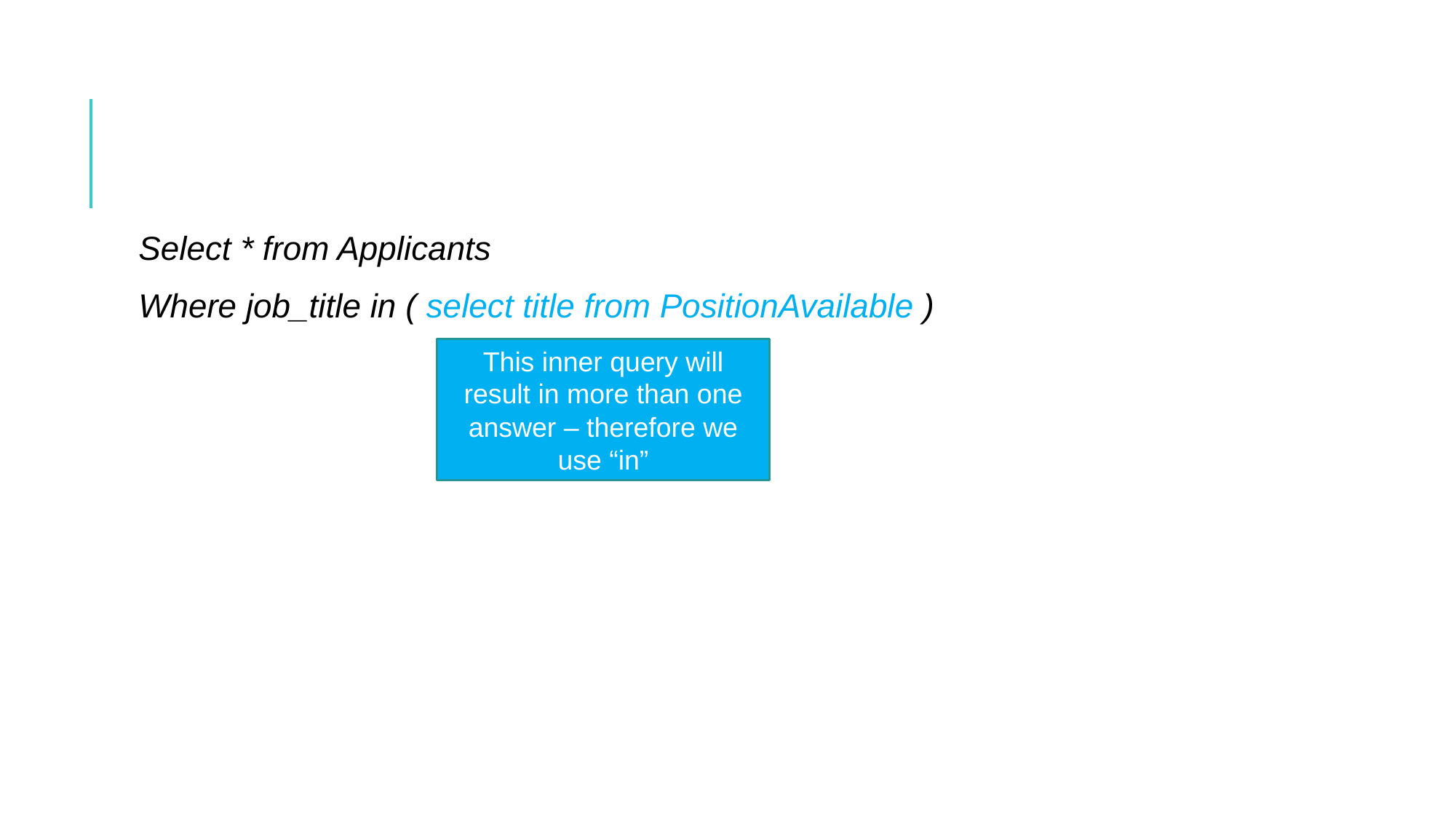

#
Select * from Applicants
Where job_title in ( select title from PositionAvailable )
This inner query will result in more than one answer – therefore we use “in”